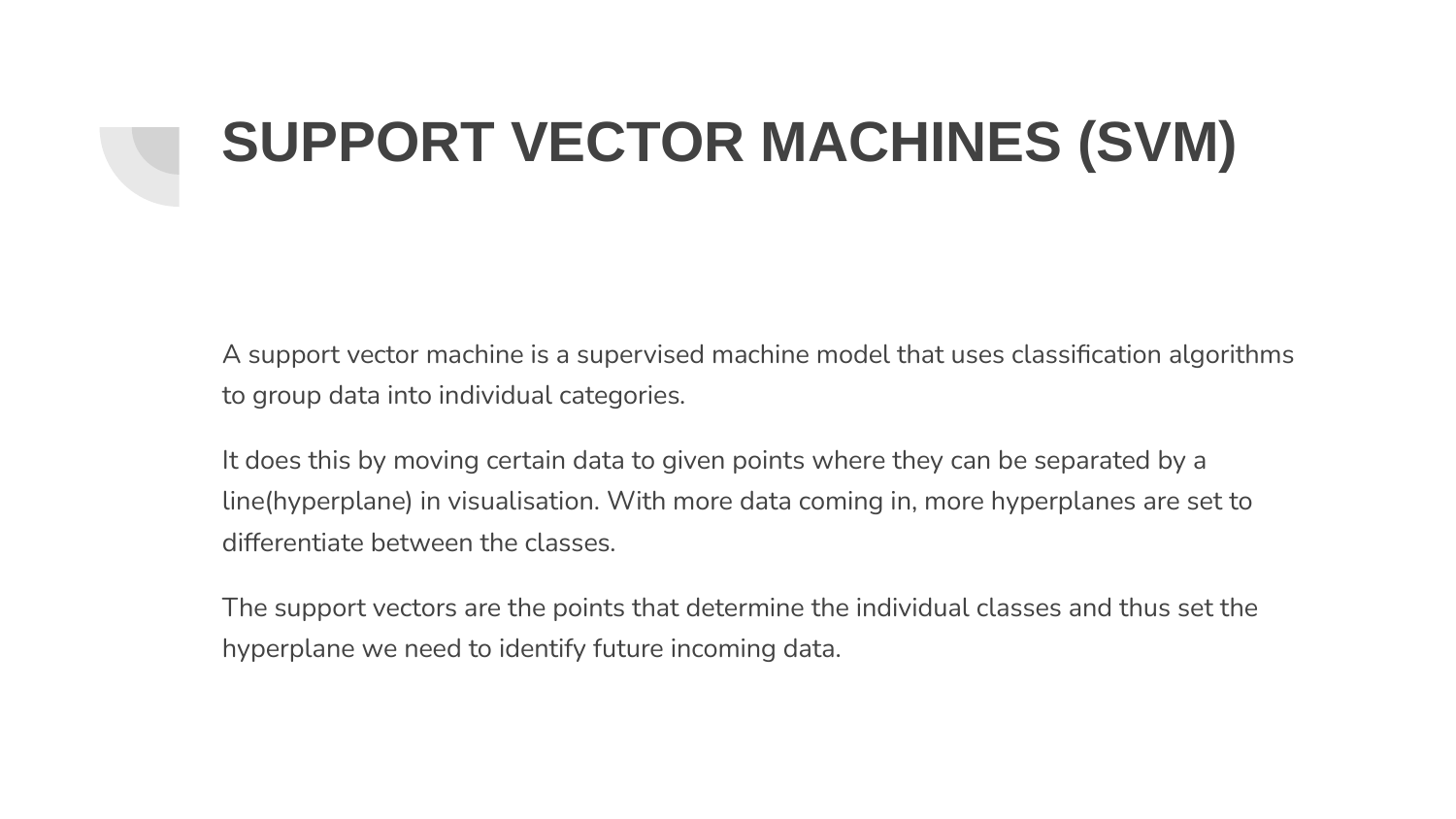

# SUPPORT VECTOR MACHINES (SVM)
A support vector machine is a supervised machine model that uses classification algorithms to group data into individual categories.
It does this by moving certain data to given points where they can be separated by a line(hyperplane) in visualisation. With more data coming in, more hyperplanes are set to differentiate between the classes.
The support vectors are the points that determine the individual classes and thus set the hyperplane we need to identify future incoming data.